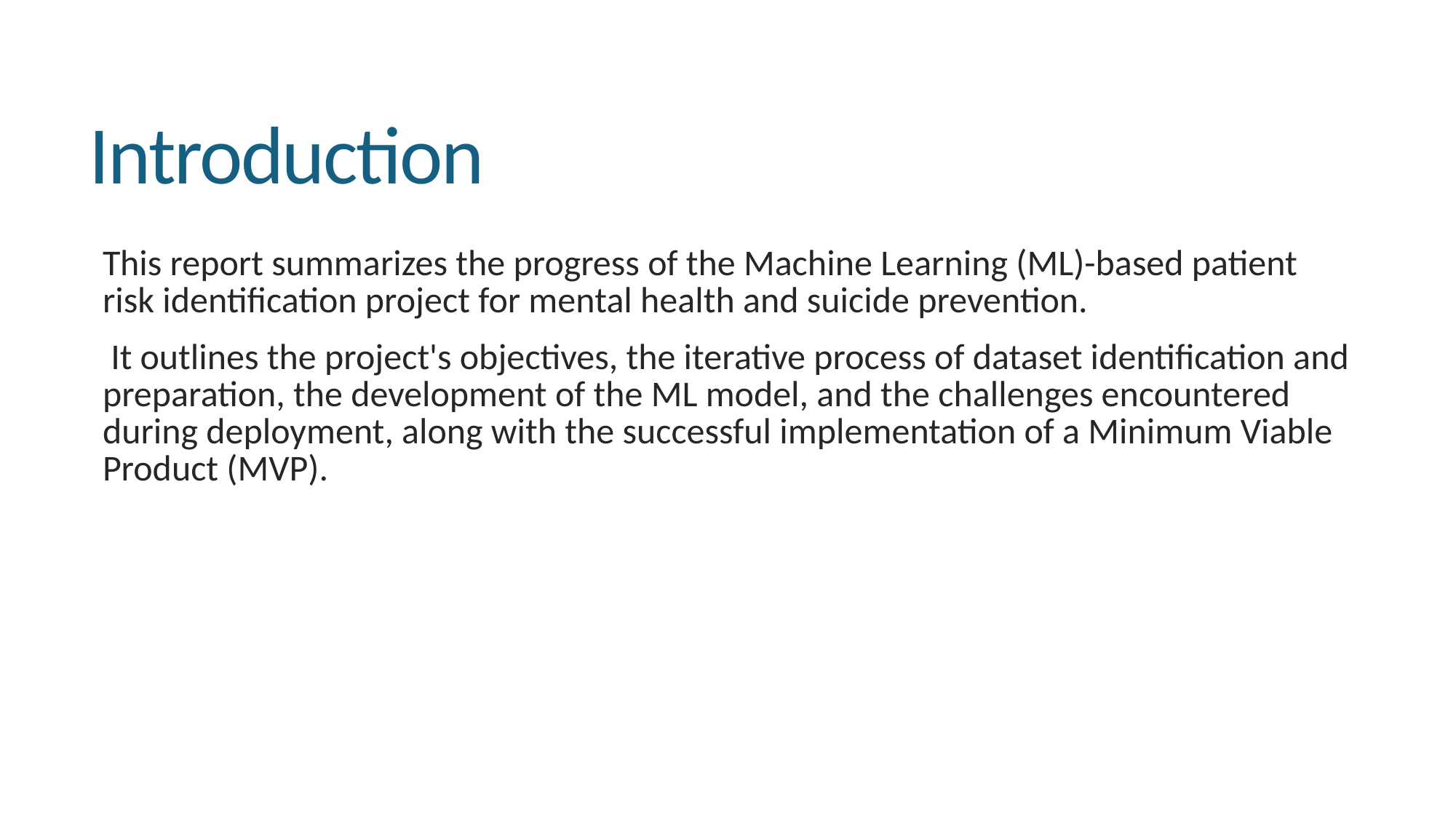

# Introduction
This report summarizes the progress of the Machine Learning (ML)-based patient risk identification project for mental health and suicide prevention.
 It outlines the project's objectives, the iterative process of dataset identification and preparation, the development of the ML model, and the challenges encountered during deployment, along with the successful implementation of a Minimum Viable Product (MVP).